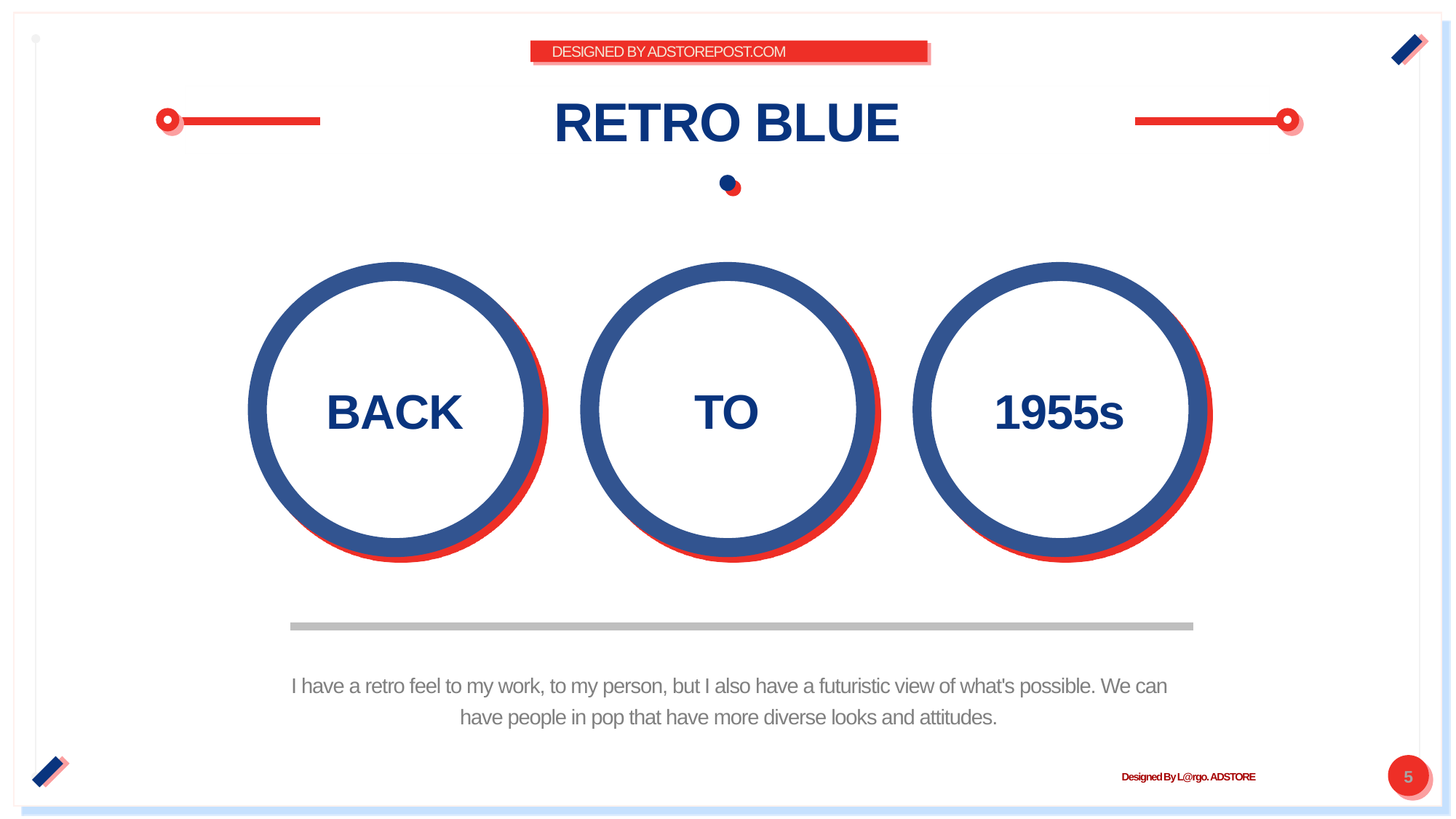

DESIGNED BY ADSTOREPOST.COM
# RETRO BLUE

BACK
TO
1955s
I have a retro feel to my work, to my person, but I also have a futuristic view of what's possible. We can have people in pop that have more diverse looks and attitudes.
Designed By L@rgo. ADSTORE
5